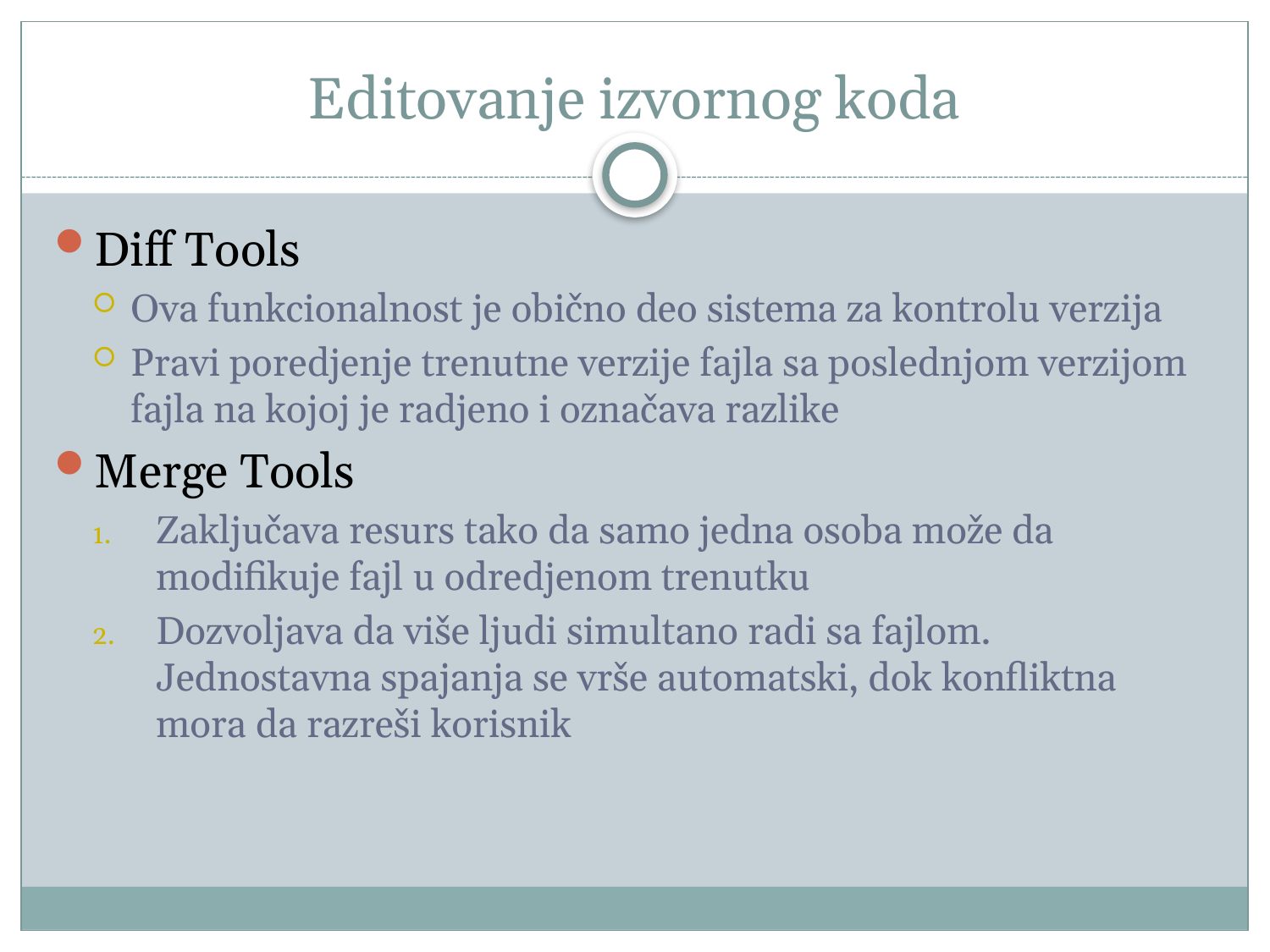

# Editovanje izvornog koda
Diff Tools
Ova funkcionalnost je obično deo sistema za kontrolu verzija
Pravi poredjenje trenutne verzije fajla sa poslednjom verzijom fajla na kojoj je radjeno i označava razlike
Merge Tools
Zaključava resurs tako da samo jedna osoba može da modifikuje fajl u odredjenom trenutku
Dozvoljava da više ljudi simultano radi sa fajlom. Jednostavna spajanja se vrše automatski, dok konfliktna mora da razreši korisnik